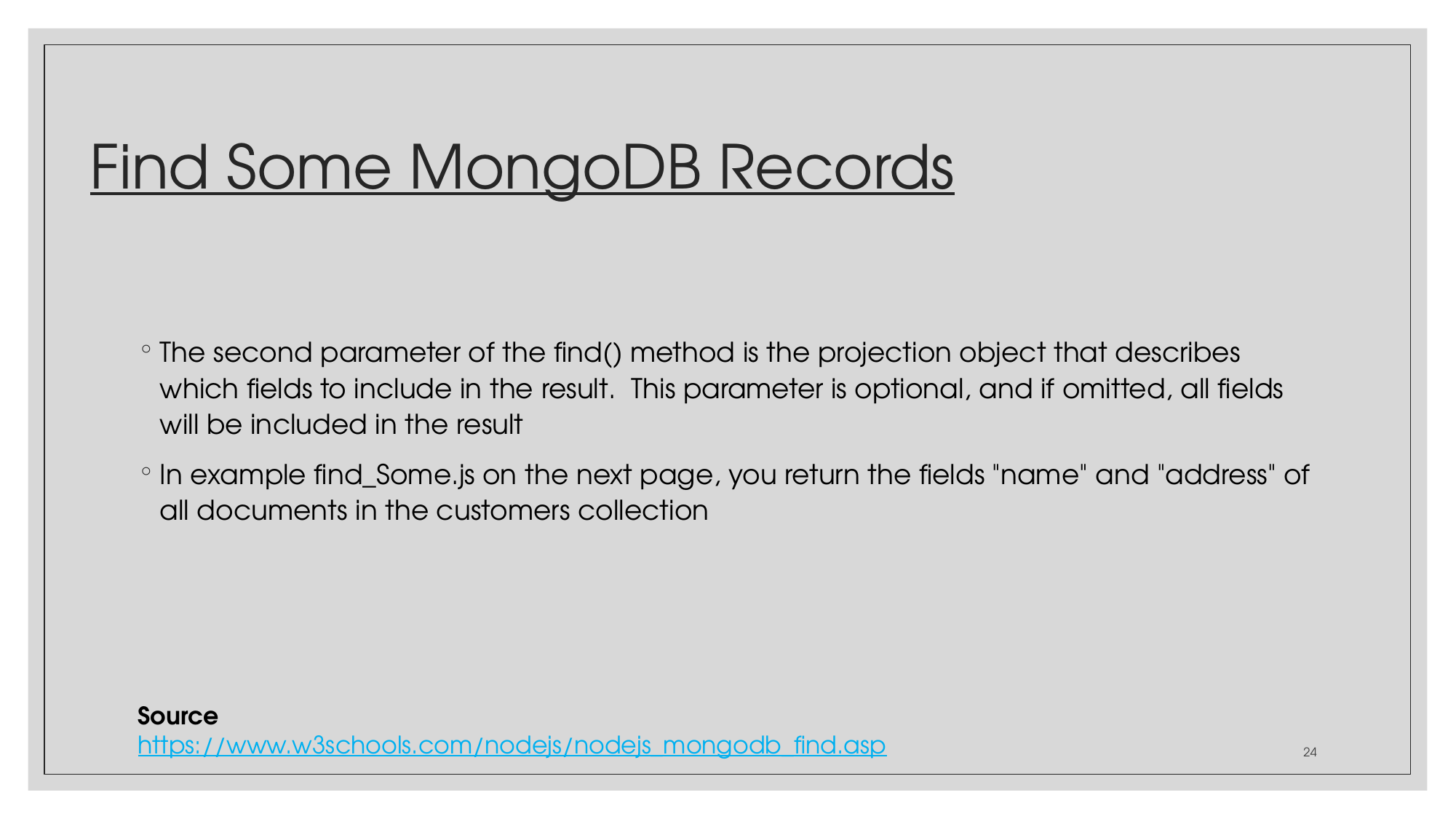

# Find Some MongoDB Records
The second parameter of the find() method is the projection object that describes which fields to include in the result.  This parameter is optional, and if omitted, all fields will be included in the result
In example find_Some.js on the next page, you return the fields "name" and "address" of all documents in the customers collection
Source
https://www.w3schools.com/nodejs/nodejs_mongodb_find.asp
24